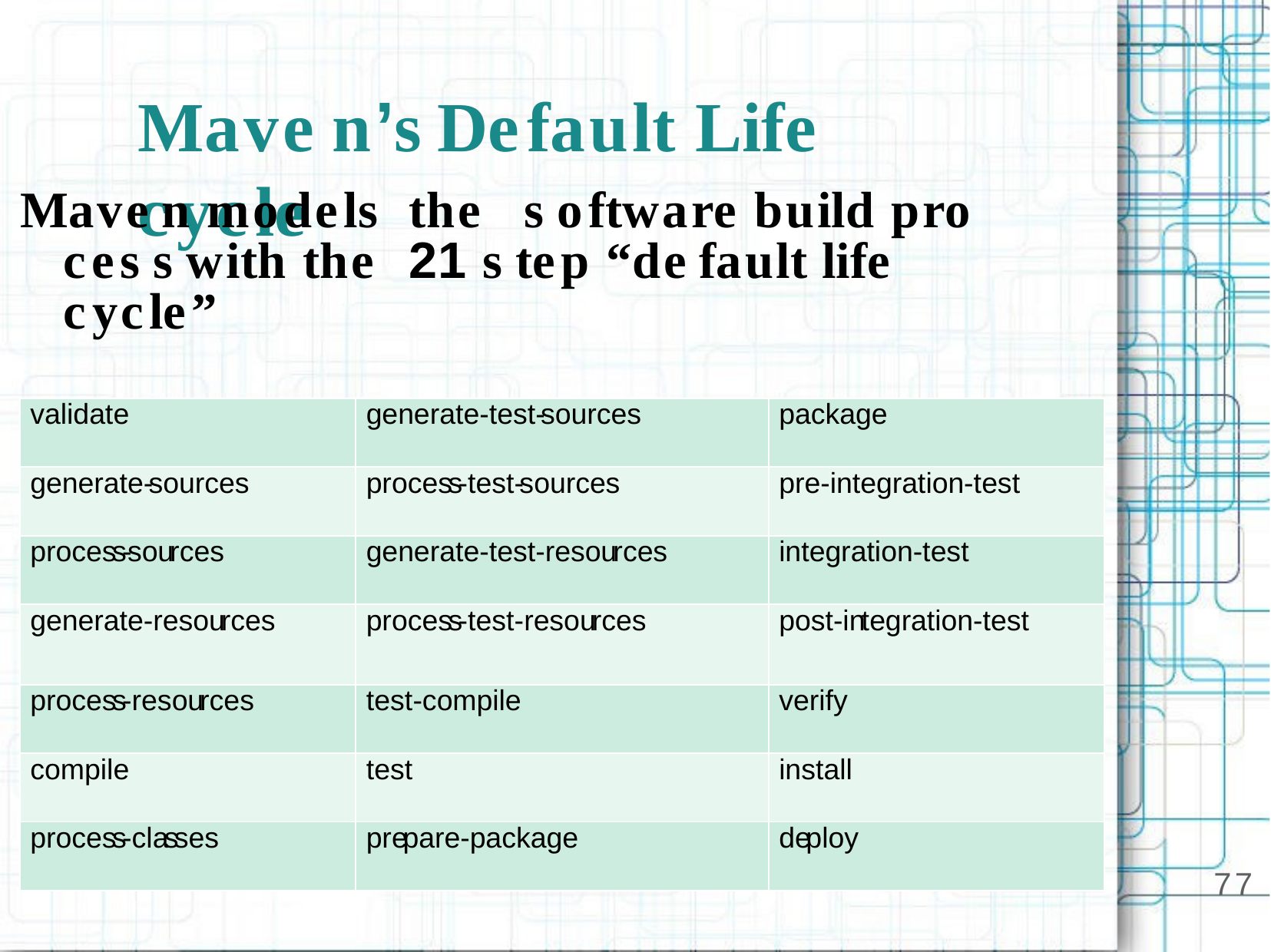

Mave n’s	Default Life cycle
Mave n models	the	s oftware	build pro ces s with the	21 s tep “de fault life cycle”
| validate | generate-test-sources | package |
| --- | --- | --- |
| generate-sources | process-test-sources | pre-integration-test |
| process-sources | generate-test-resources | integration-test |
| generate-resources | process-test-resources | post-integration-test |
| process-resources | test-compile | verify |
| compile | test | install |
| process-classes | prepare-package | deploy |
77